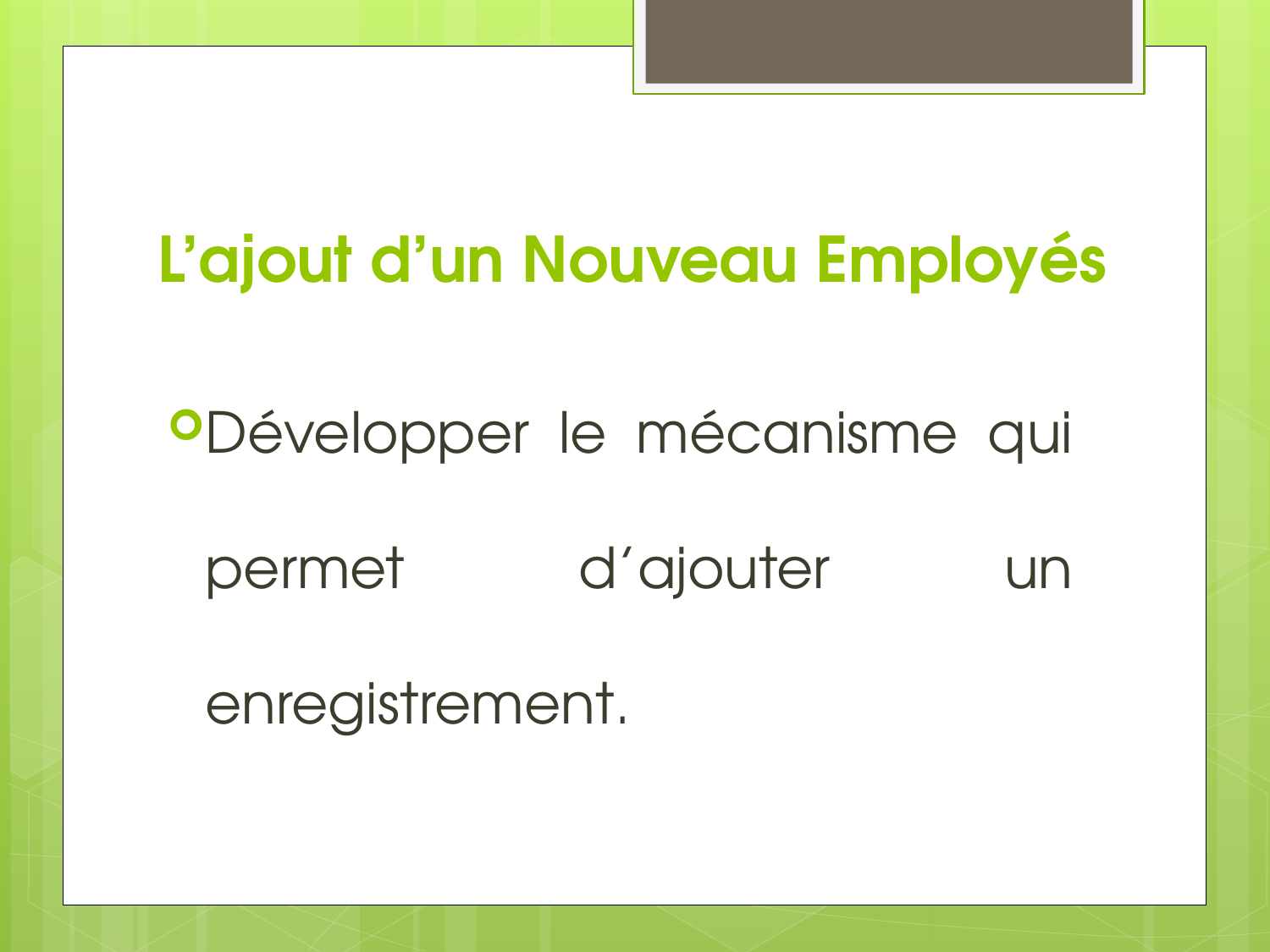

# L’ajout d’un Nouveau Employés
Développer le mécanisme qui permet d’ajouter un enregistrement.